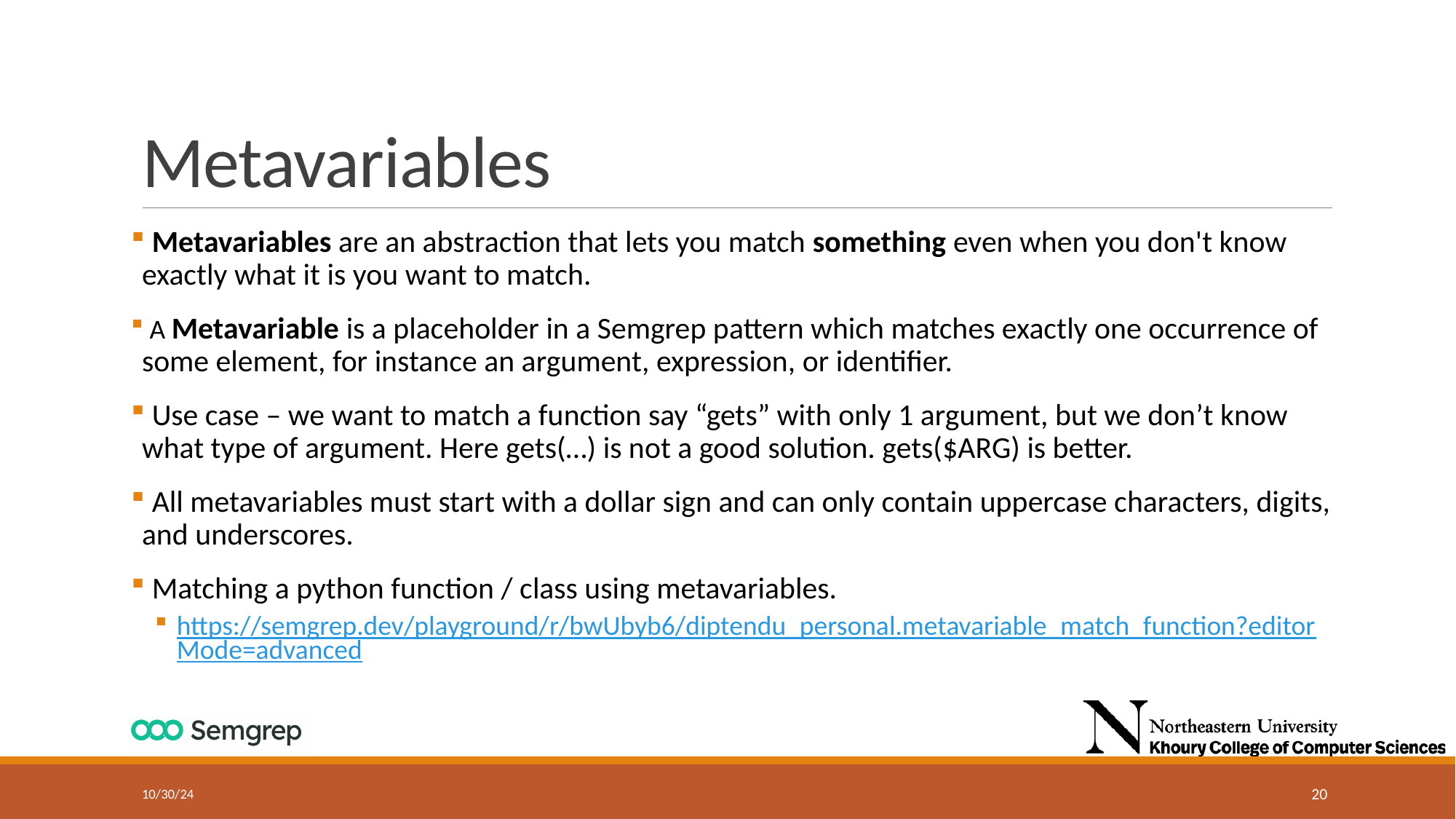

# Metavariables
 Metavariables are an abstraction that lets you match something even when you don't know exactly what it is you want to match.
 A Metavariable is a placeholder in a Semgrep pattern which matches exactly one occurrence of some element, for instance an argument, expression, or identifier.
 Use case – we want to match a function say “gets” with only 1 argument, but we don’t know what type of argument. Here gets(…) is not a good solution. gets($ARG) is better.
 All metavariables must start with a dollar sign and can only contain uppercase characters, digits, and underscores.
 Matching a python function / class using metavariables.
https://semgrep.dev/playground/r/bwUbyb6/diptendu_personal.metavariable_match_function?editorMode=advanced

10/30/24
20